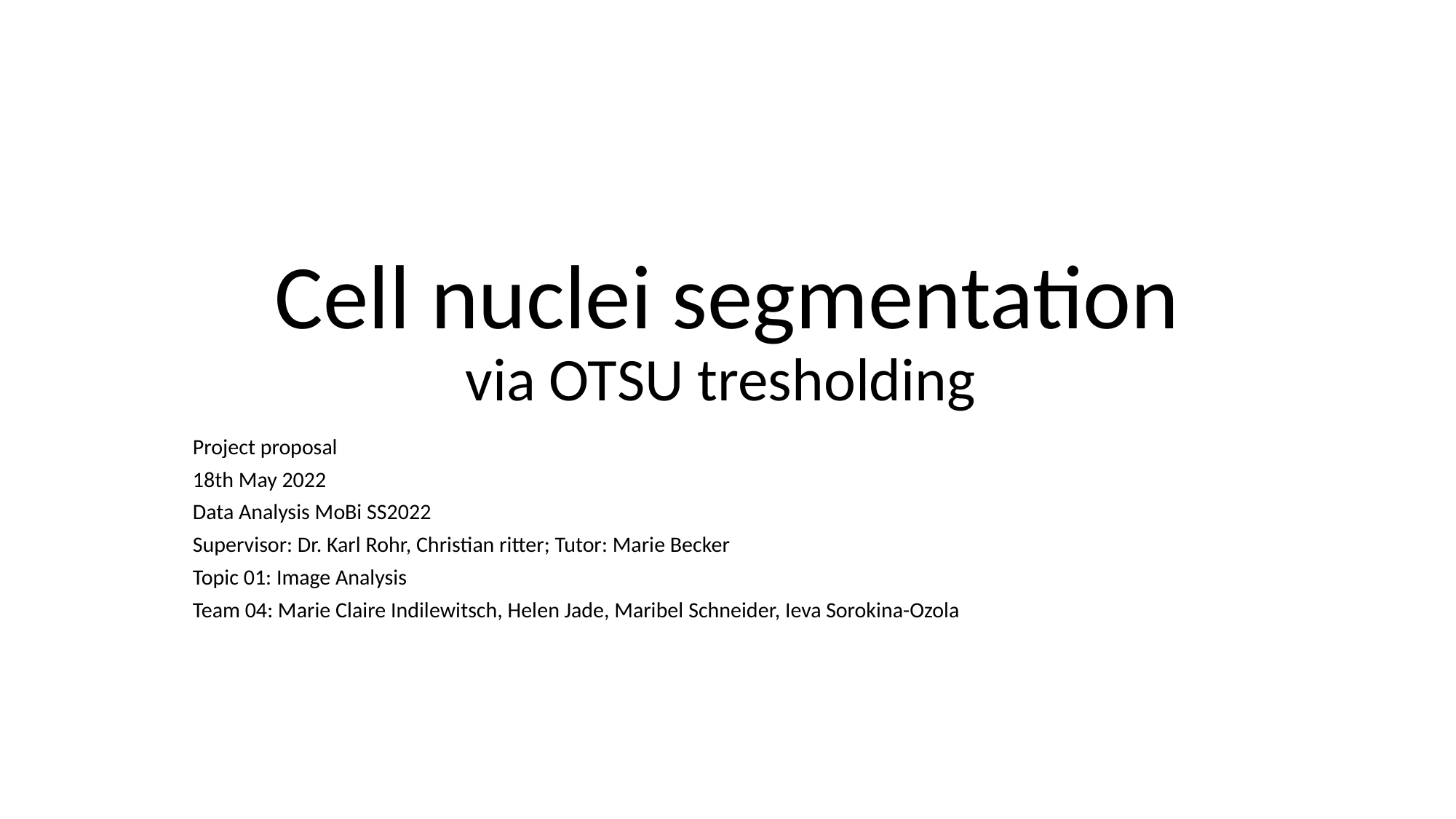

# Cell nuclei segmentation via OTSU tresholding
Project proposal
18th May 2022
Data Analysis MoBi SS2022
Supervisor: Dr. Karl Rohr, Christian ritter; Tutor: Marie Becker
Topic 01: Image Analysis
Team 04: Marie Claire Indilewitsch, Helen Jade, Maribel Schneider, Ieva Sorokina-Ozola